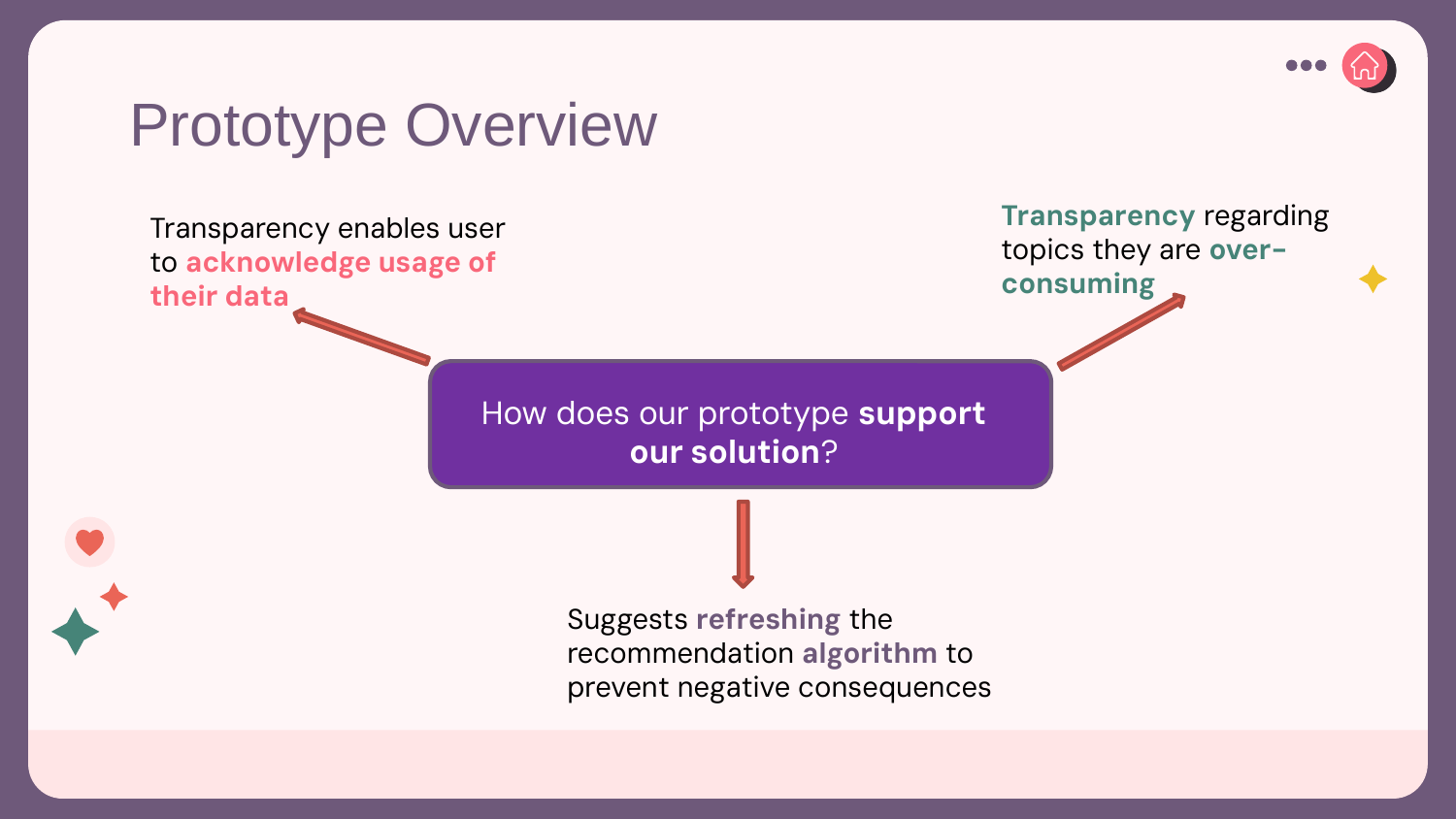

# Prototype Overview
Transparency regarding topics they are over-consuming
Transparency enables user to acknowledge usage of their data

How does our prototype support our solution?

Suggests refreshing the recommendation algorithm to prevent negative consequences